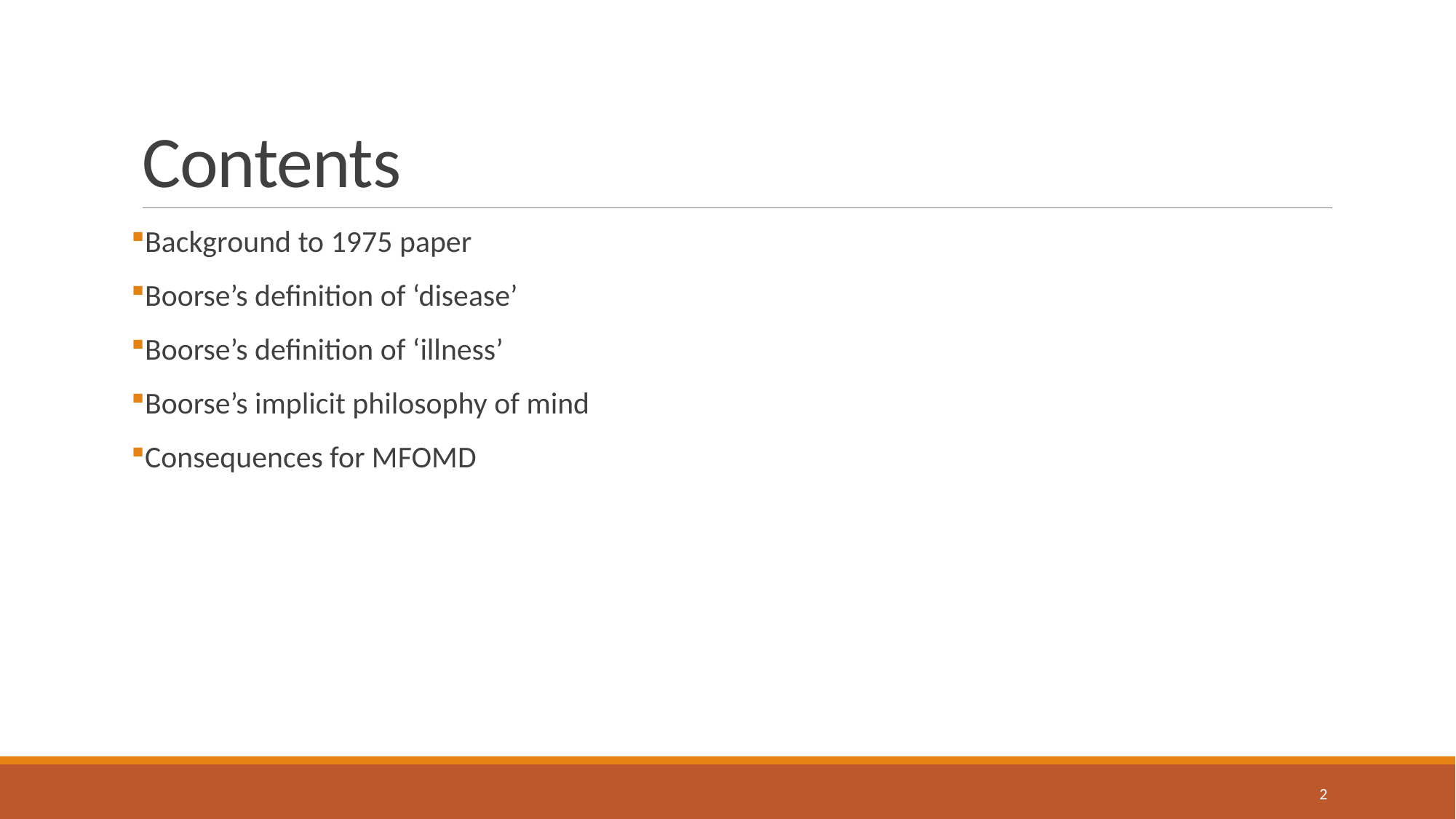

# Contents
Background to 1975 paper
Boorse’s definition of ‘disease’
Boorse’s definition of ‘illness’
Boorse’s implicit philosophy of mind
Consequences for MFOMD
2